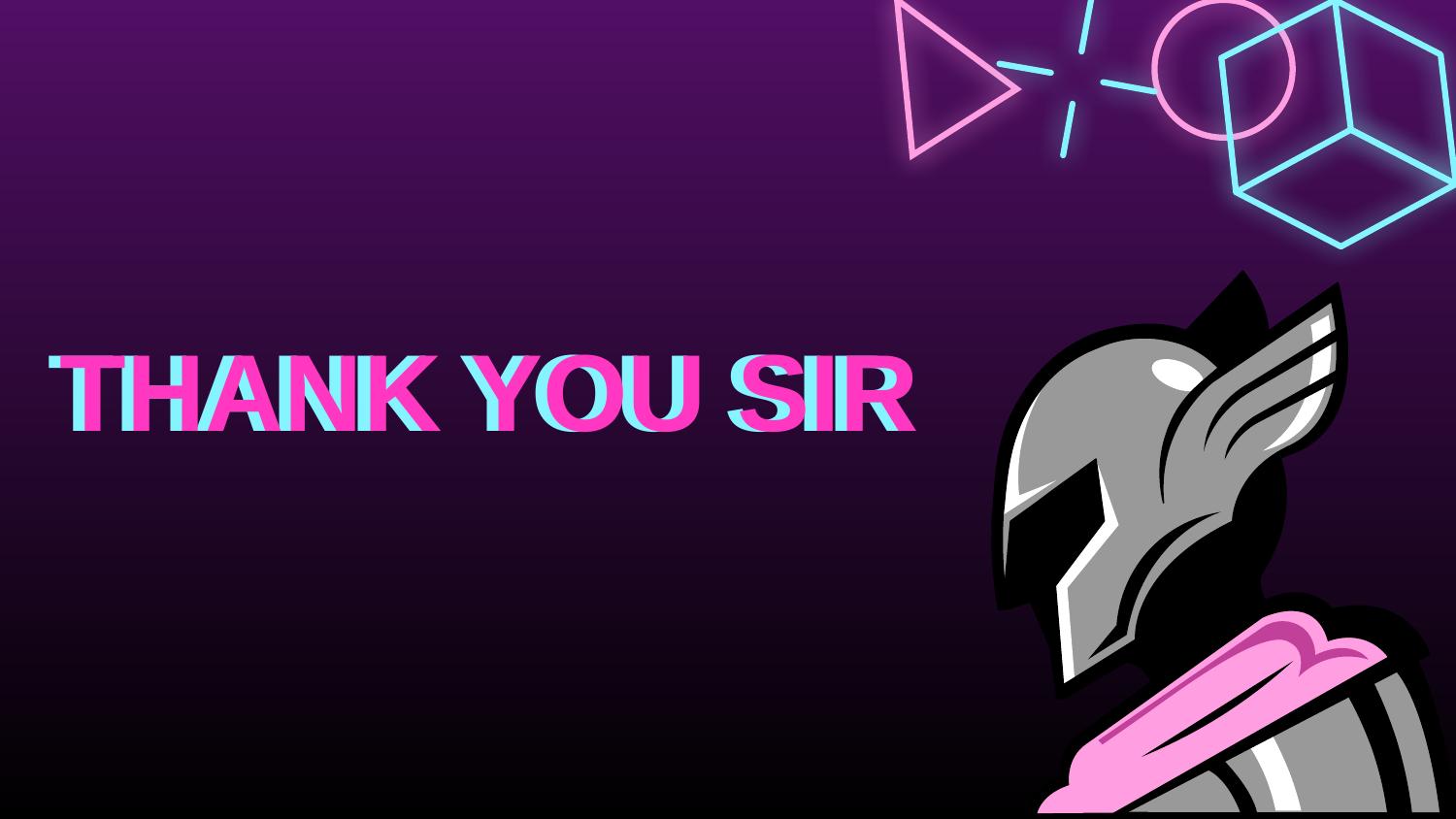

# THANK YOU SIR
THANK YOU SIR